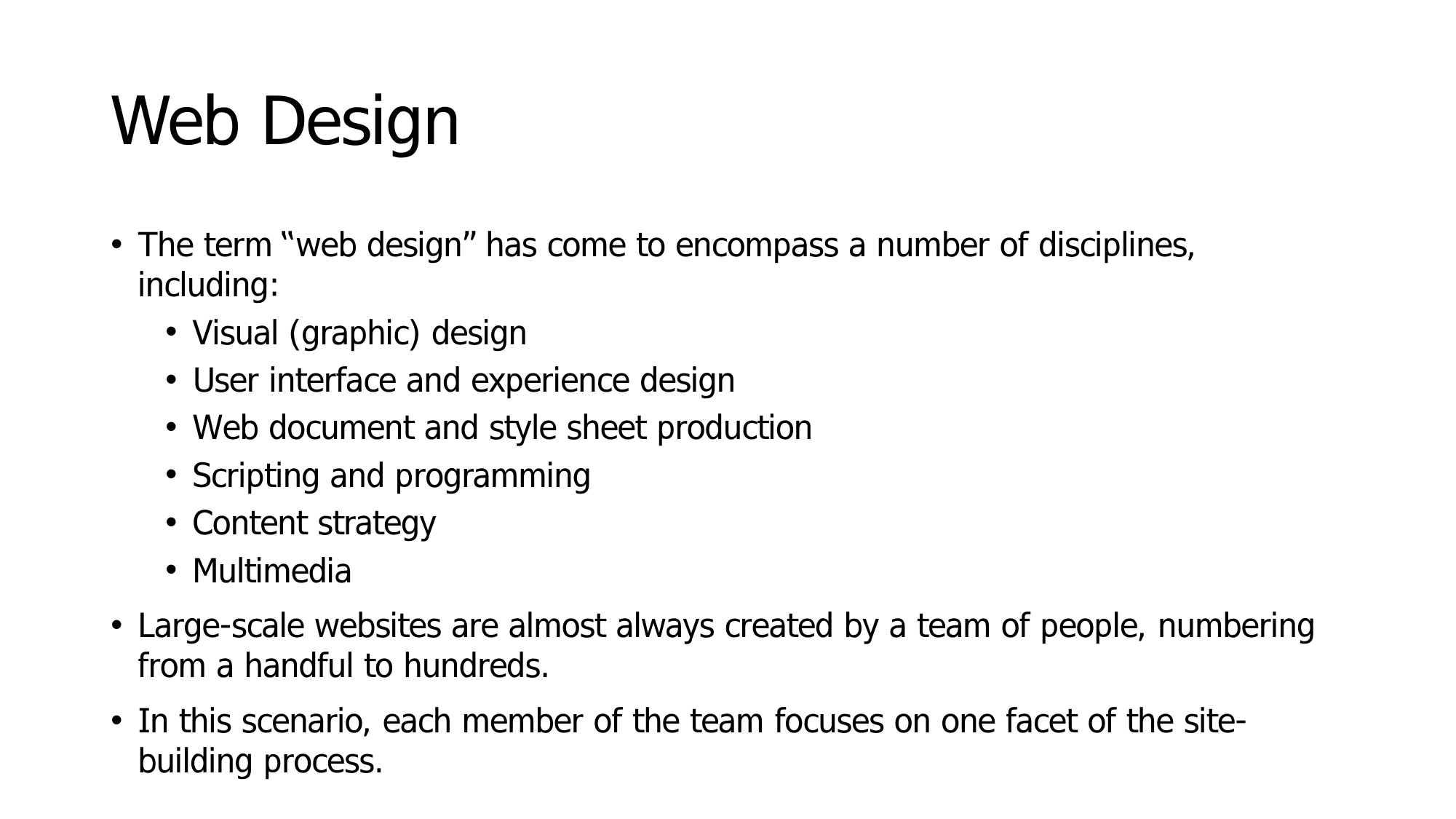

# Web Design
The term “web design” has come to encompass a number of disciplines, including:
Visual (graphic) design
User interface and experience design
Web document and style sheet production
Scripting and programming
Content strategy
Multimedia
Large-scale websites are almost always created by a team of people, numbering from a handful to hundreds.
In this scenario, each member of the team focuses on one facet of the site-building process.